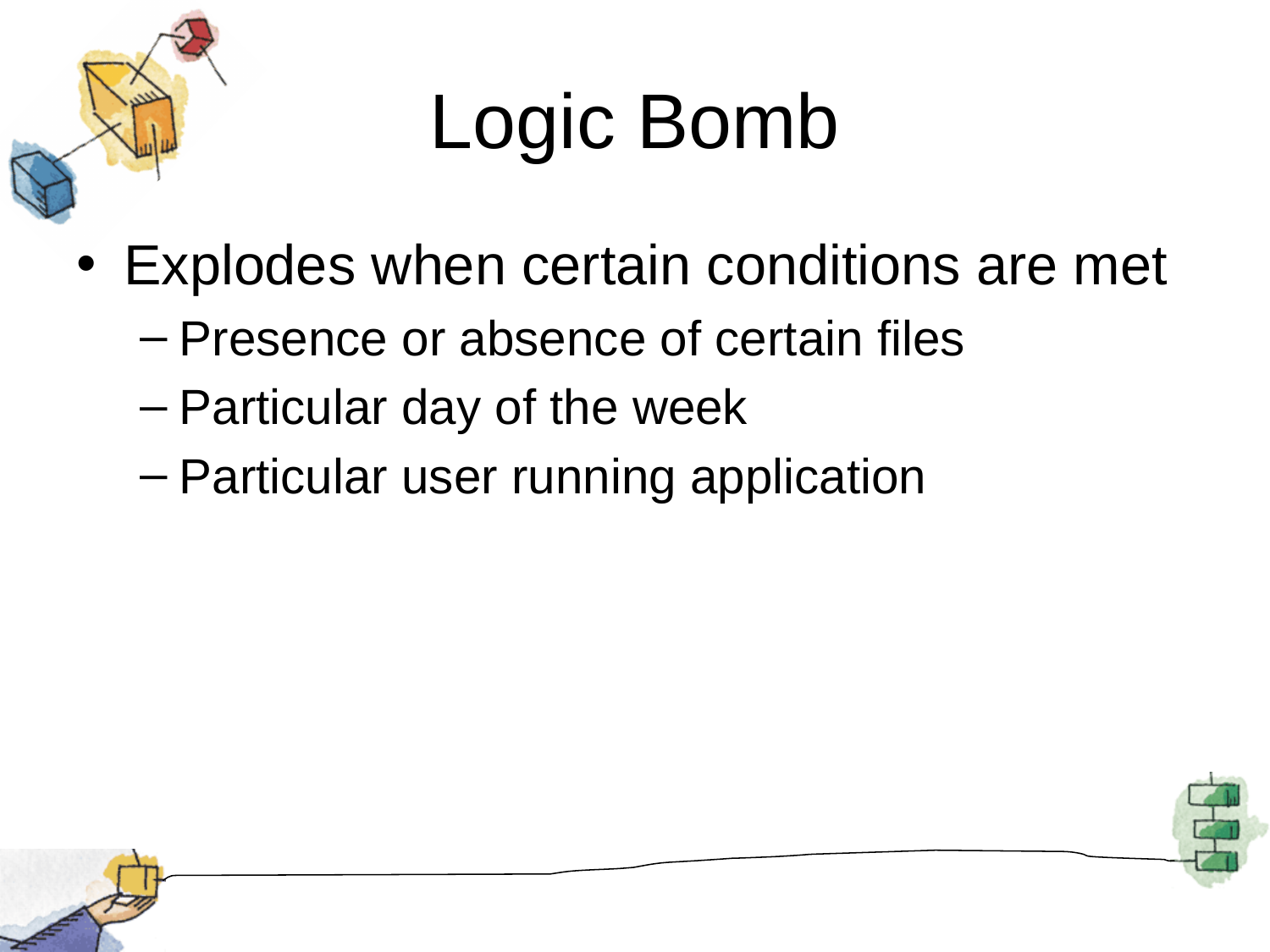

# Logic Bomb
Explodes when certain conditions are met
Presence or absence of certain files
Particular day of the week
Particular user running application